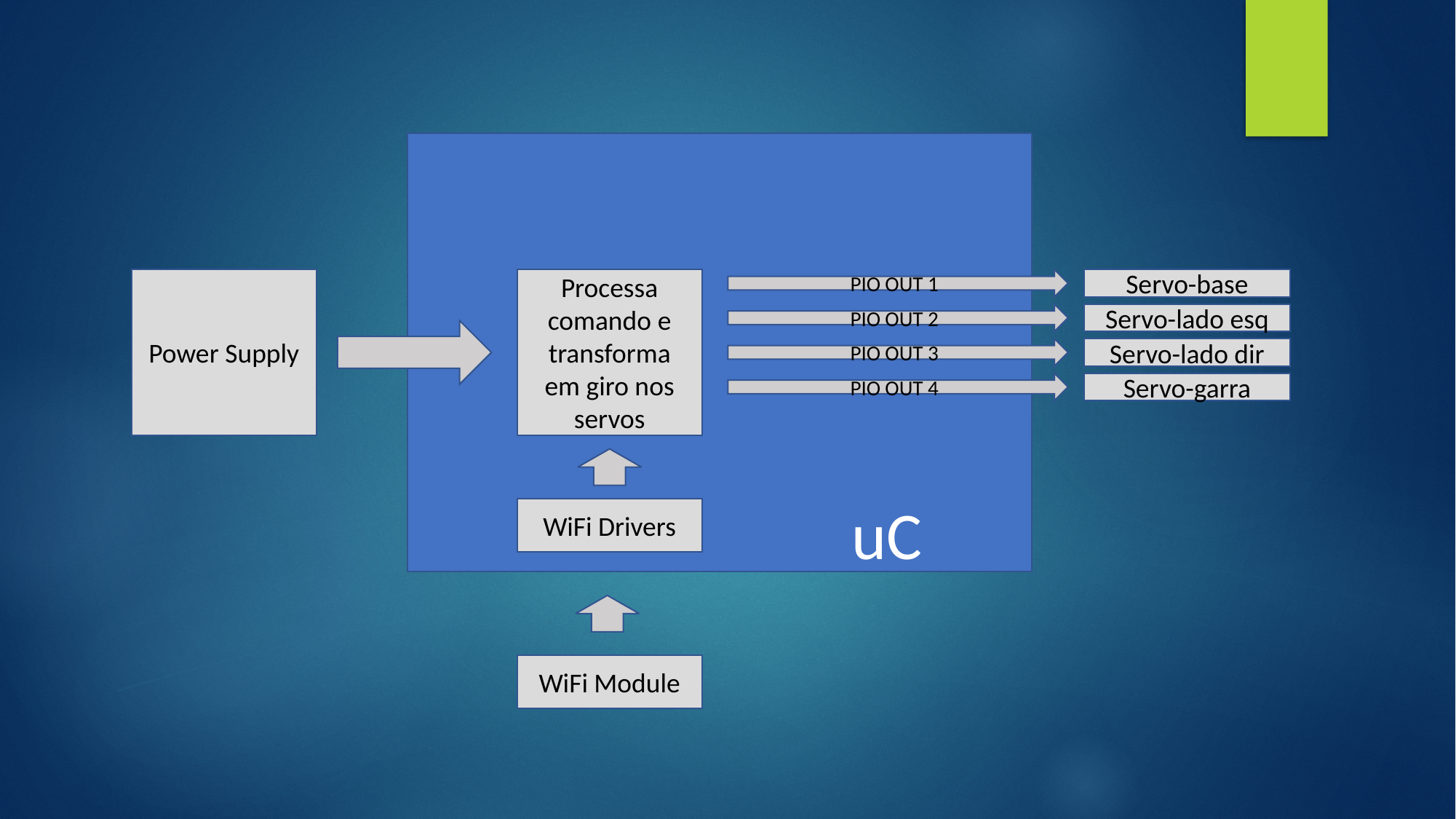

uC
Power Supply
Processa comando e transforma em giro nos servos
PIO OUT 1
Servo-base
PIO OUT 2
Servo-lado esq

PIO OUT 3
Servo-lado dir
PIO OUT 4
Servo-garra

WiFi Drivers

WiFi Module